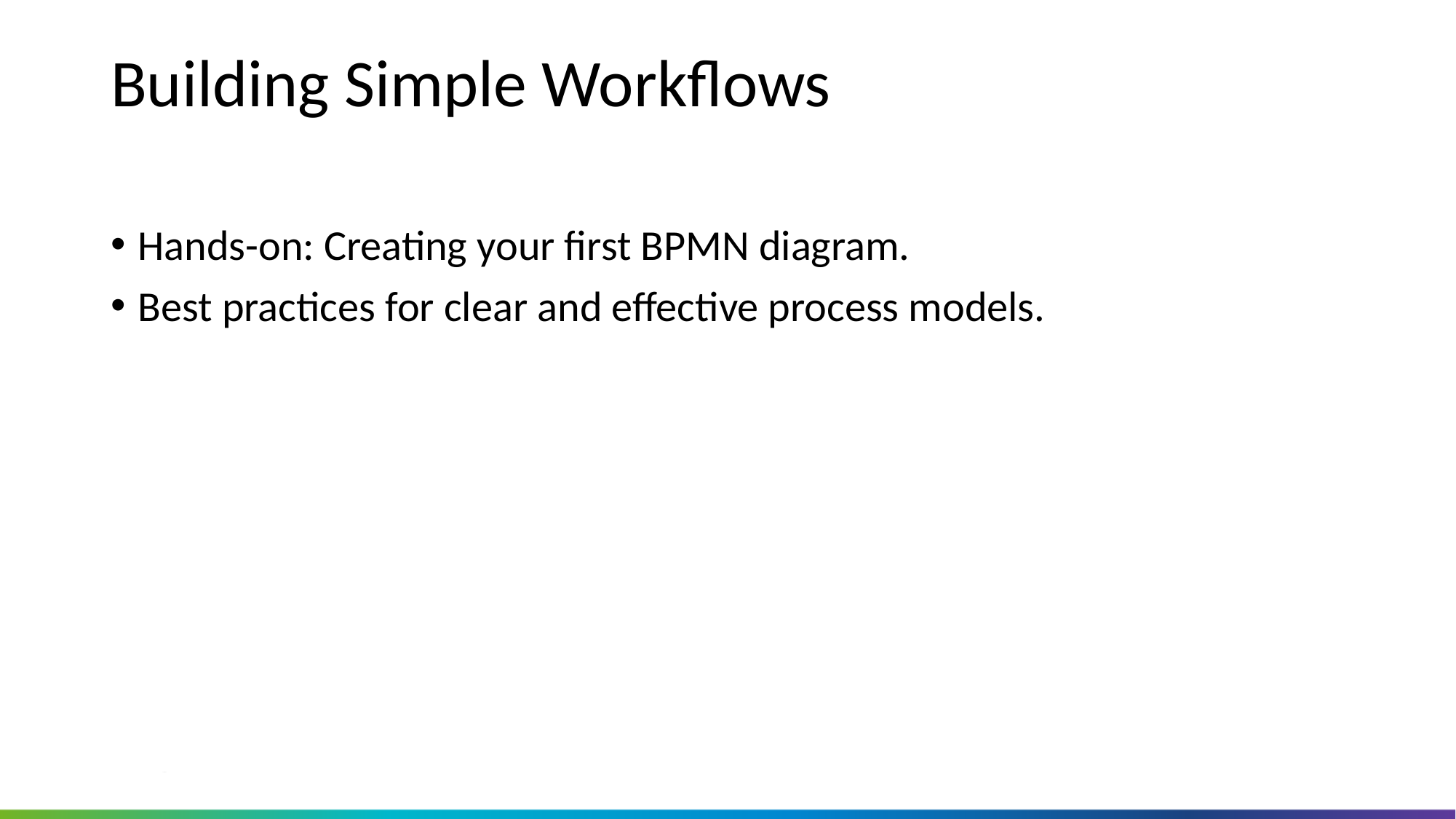

Building Simple Workflows
Hands-on: Creating your first BPMN diagram.
Best practices for clear and effective process models.